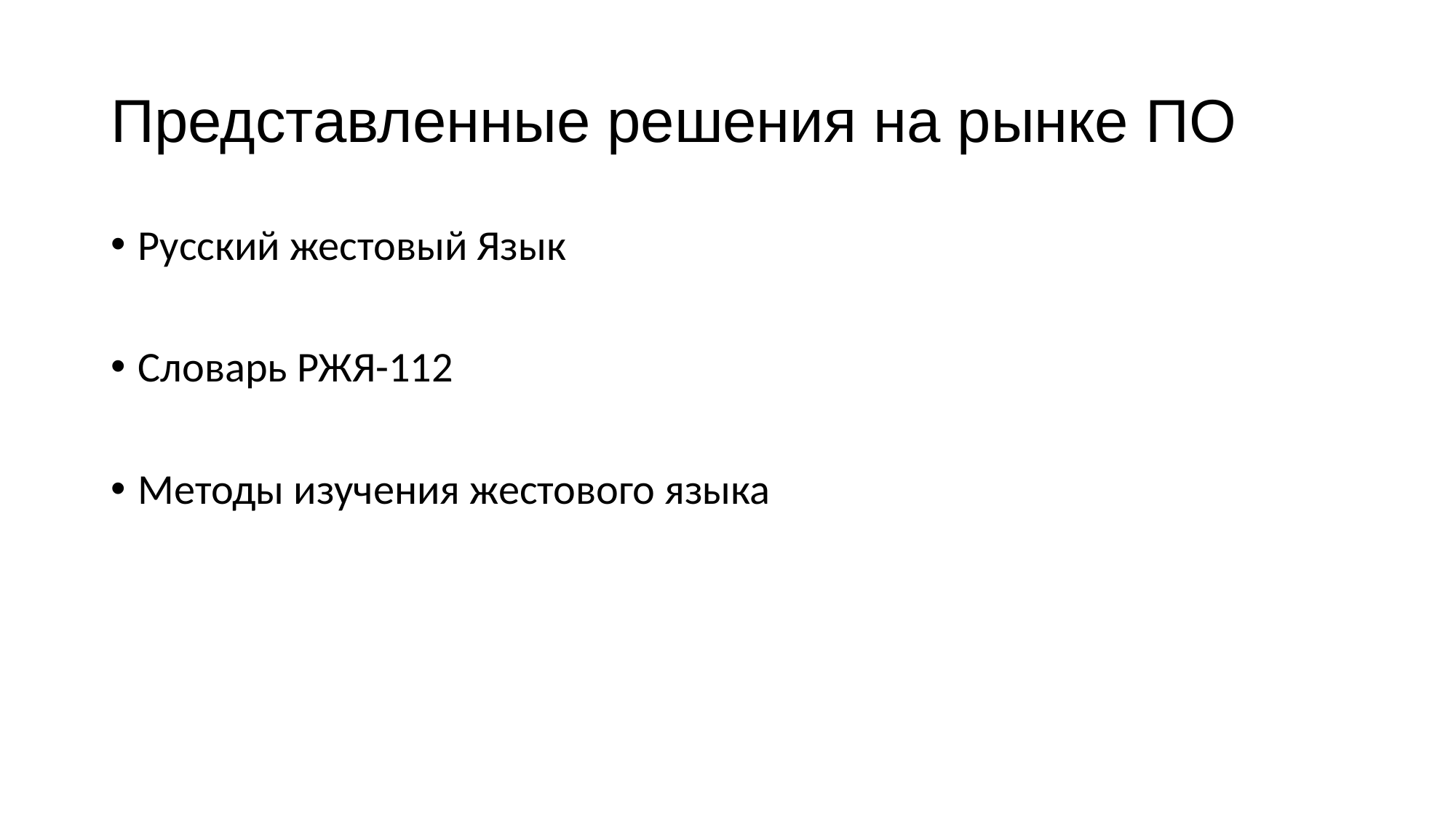

# Представленные решения на рынке ПО
Русский жестовый Язык

Словарь РЖЯ-112

Методы изучения жестового языка